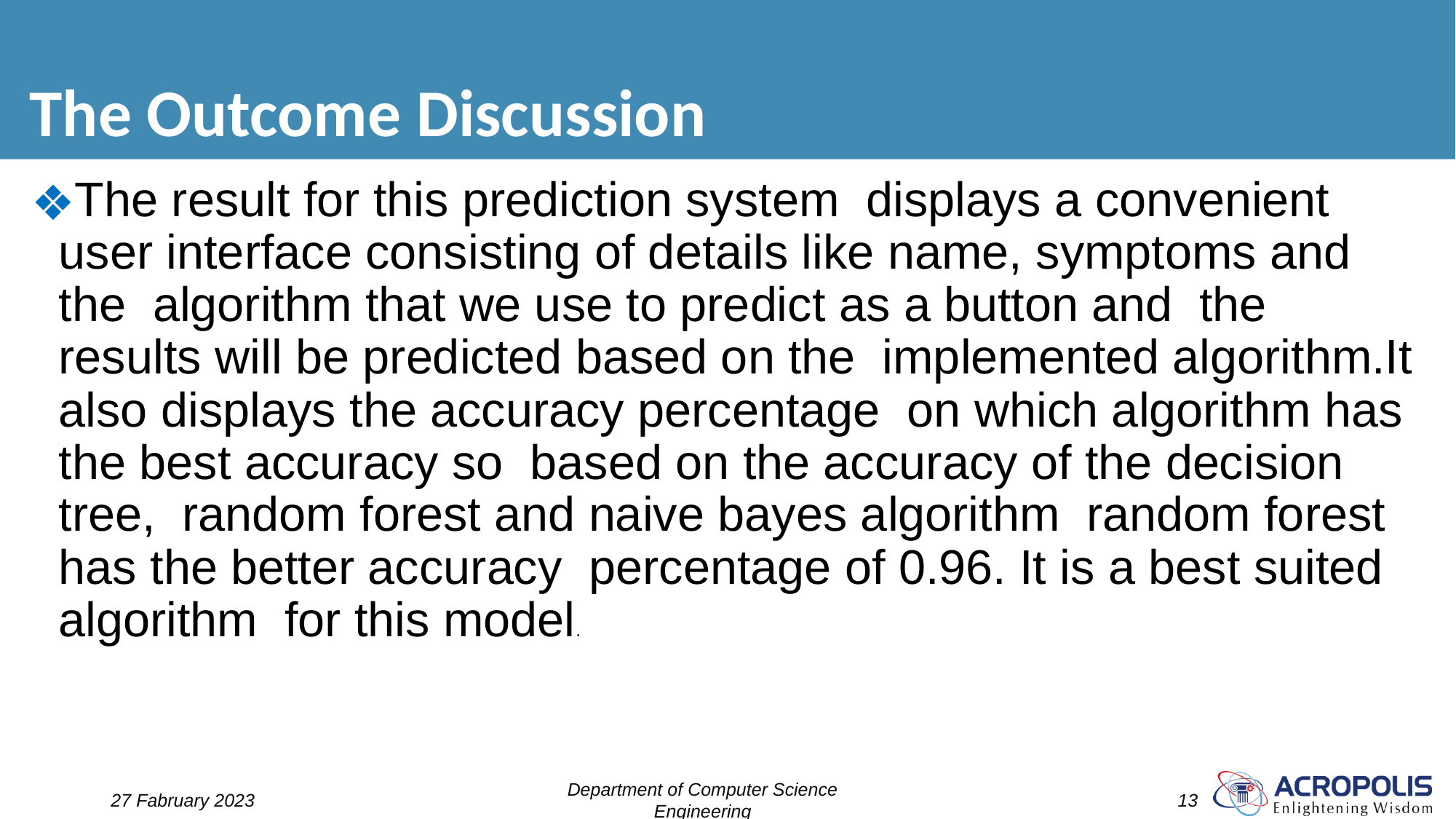

# The Outcome Discussion
The result for this prediction system  displays a convenient user interface consisting of details like name, symptoms and the  algorithm that we use to predict as a button and  the results will be predicted based on the  implemented algorithm.It also displays the accuracy percentage  on which algorithm has the best accuracy so  based on the accuracy of the decision tree,  random forest and naive bayes algorithm  random forest has the better accuracy  percentage of 0.96. It is a best suited algorithm  for this model.

27 Fabruary 2023
Department of Computer Science Engineering
13